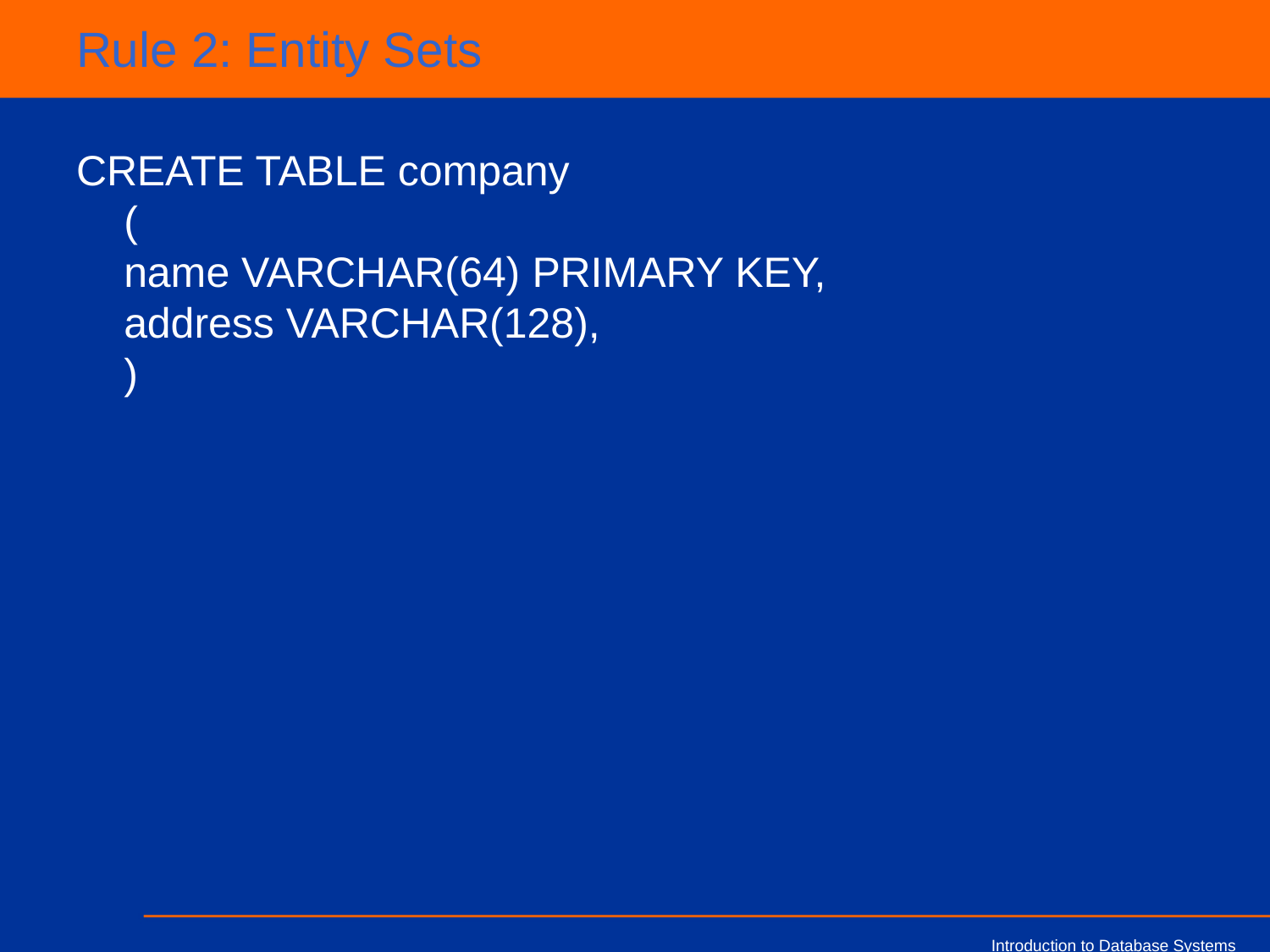

# Rule 2: Entity Sets
CREATE TABLE company
(
name VARCHAR(64) PRIMARY KEY,
address VARCHAR(128),
)
Introduction to Database Systems